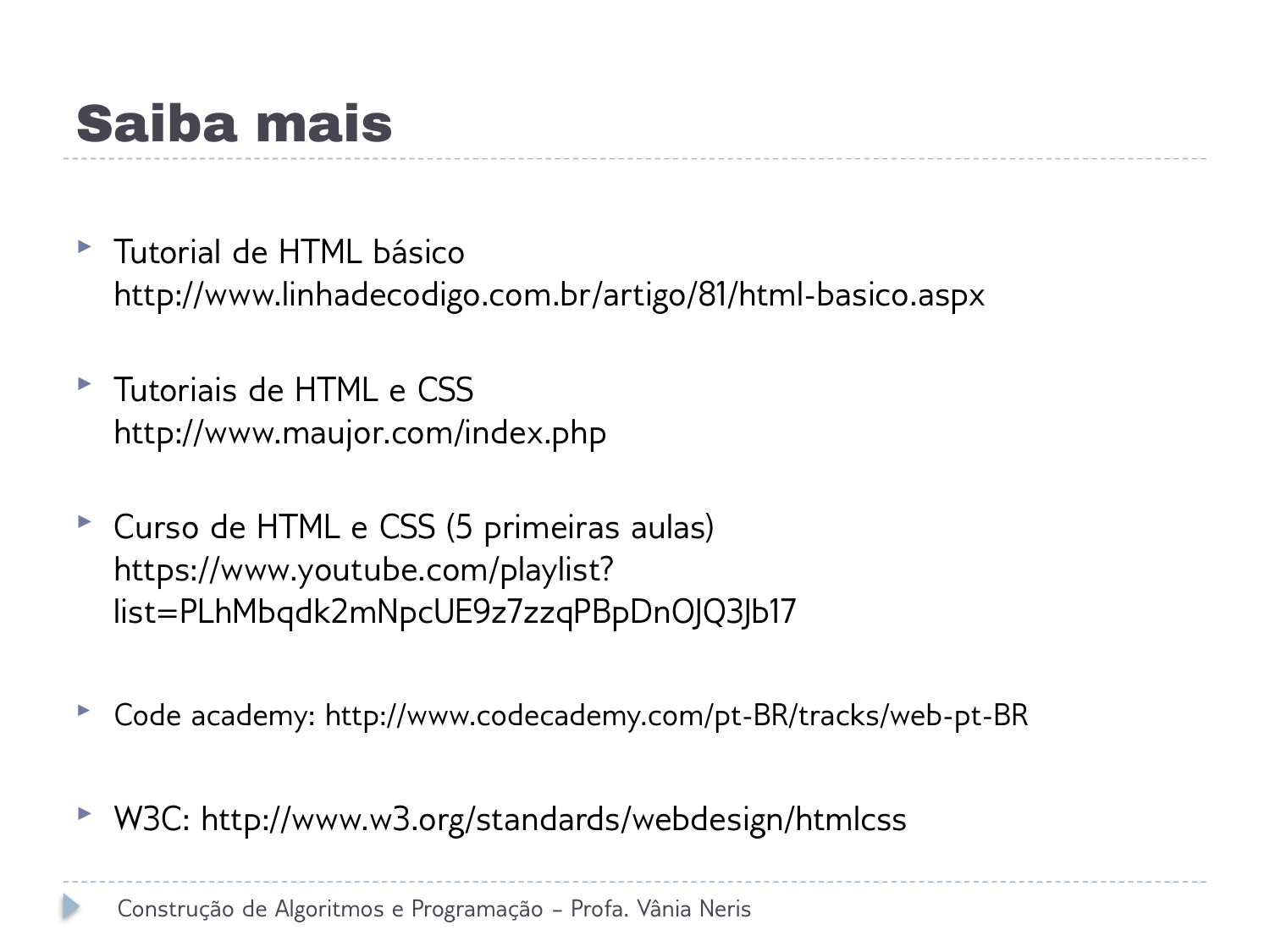

# Saiba mais
Tutorial de HTML básico
http://www.linhadecodigo.com.br/artigo/81/html-basico.aspx
Tutoriais de HTML e CSS
http://www.maujor.com/index.php
Curso de HTML e CSS (5 primeiras aulas)
https://www.youtube.com/playlist?list=PLhMbqdk2mNpcUE9z7zzqPBpDnOJQ3Jb17

Code academy: http://www.codecademy.com/pt-BR/tracks/web-pt-BR

W3C: http://www.w3.org/standards/webdesign/htmlcss
Construção de Algoritmos e Programação – Profa. Vânia Neris